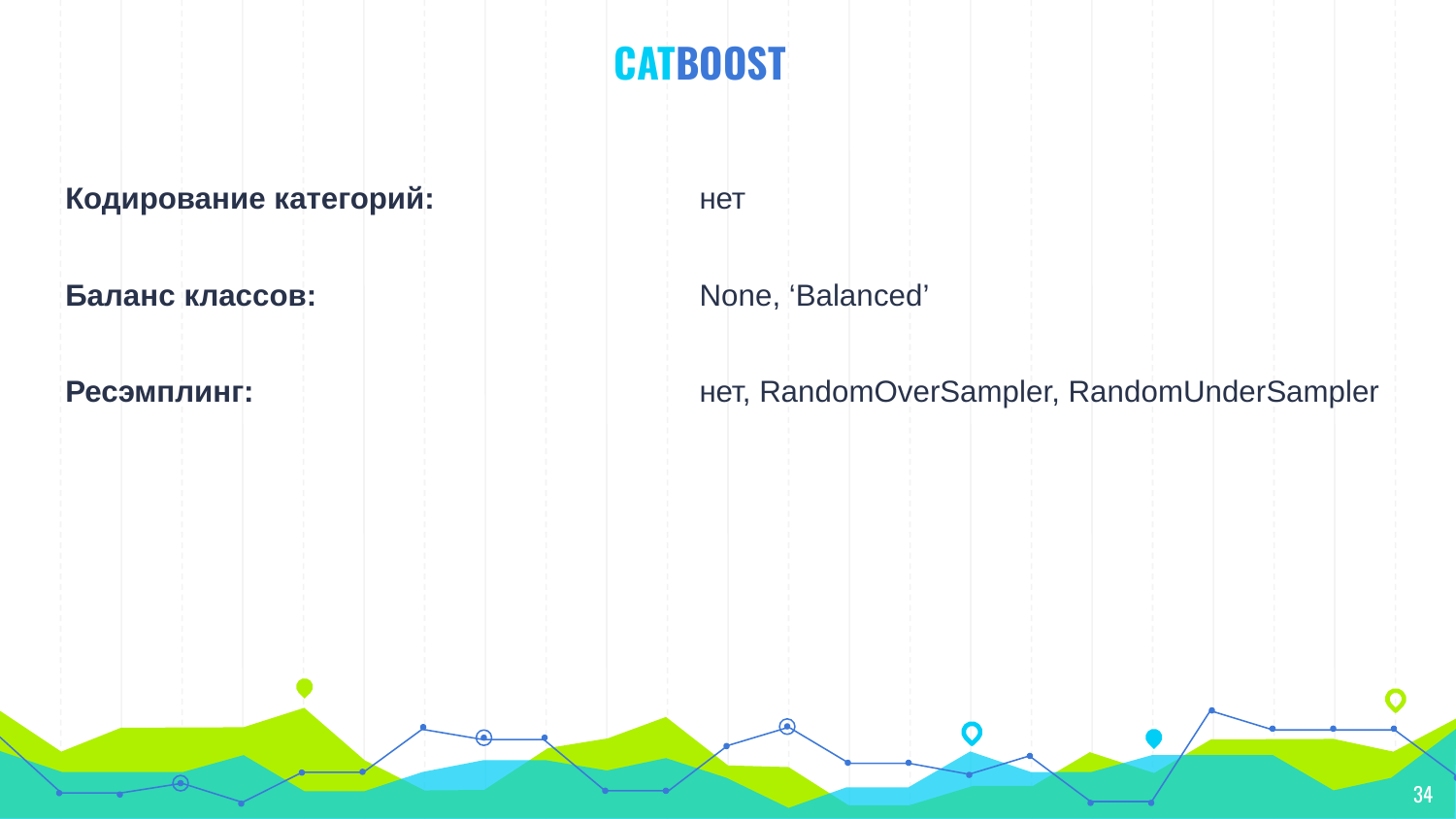

# CATBOOST
Кодирование категорий:

Баланс классов:

Ресэмплинг:

нет

None, ‘Balanced’

нет, RandomOverSampler, RandomUnderSampler

34